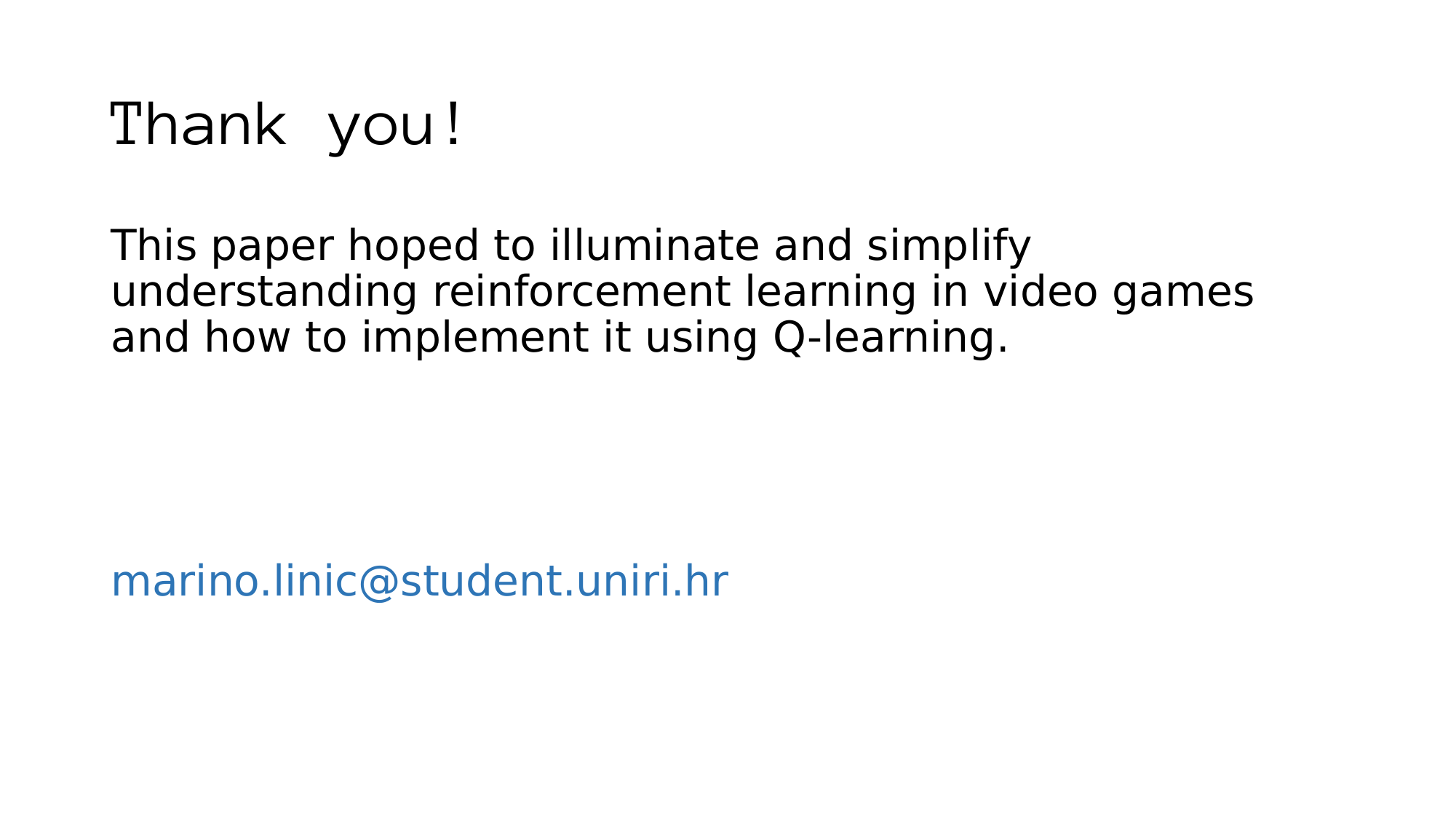

# Thank you!
This paper hoped to illuminate and simplify understanding reinforcement learning in video games and how to implement it using Q-learning.

marino.linic@student.uniri.hr